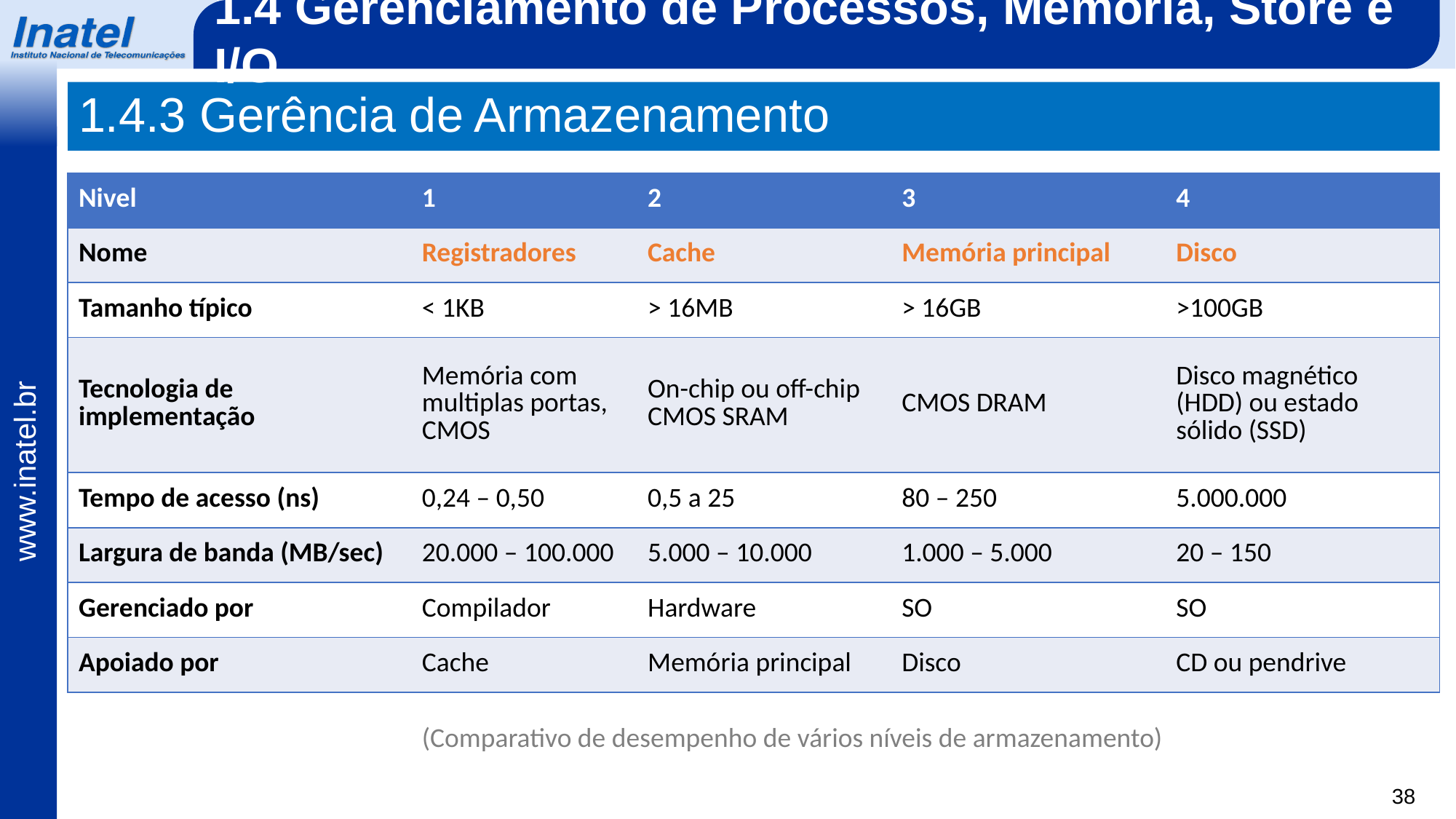

1.4 Gerenciamento de Processos, Memória, Store e I/O
1.4.3 Gerência de Armazenamento
| Nivel | 1 | 2 | 3 | 4 |
| --- | --- | --- | --- | --- |
| Nome | Registradores | Cache | Memória principal | Disco |
| Tamanho típico | < 1KB | > 16MB | > 16GB | >100GB |
| Tecnologia de implementação | Memória com multiplas portas, CMOS | On-chip ou off-chip CMOS SRAM | CMOS DRAM | Disco magnético (HDD) ou estado sólido (SSD) |
| Tempo de acesso (ns) | 0,24 – 0,50 | 0,5 a 25 | 80 – 250 | 5.000.000 |
| Largura de banda (MB/sec) | 20.000 – 100.000 | 5.000 – 10.000 | 1.000 – 5.000 | 20 – 150 |
| Gerenciado por | Compilador | Hardware | SO | SO |
| Apoiado por | Cache | Memória principal | Disco | CD ou pendrive |
(Comparativo de desempenho de vários níveis de armazenamento)